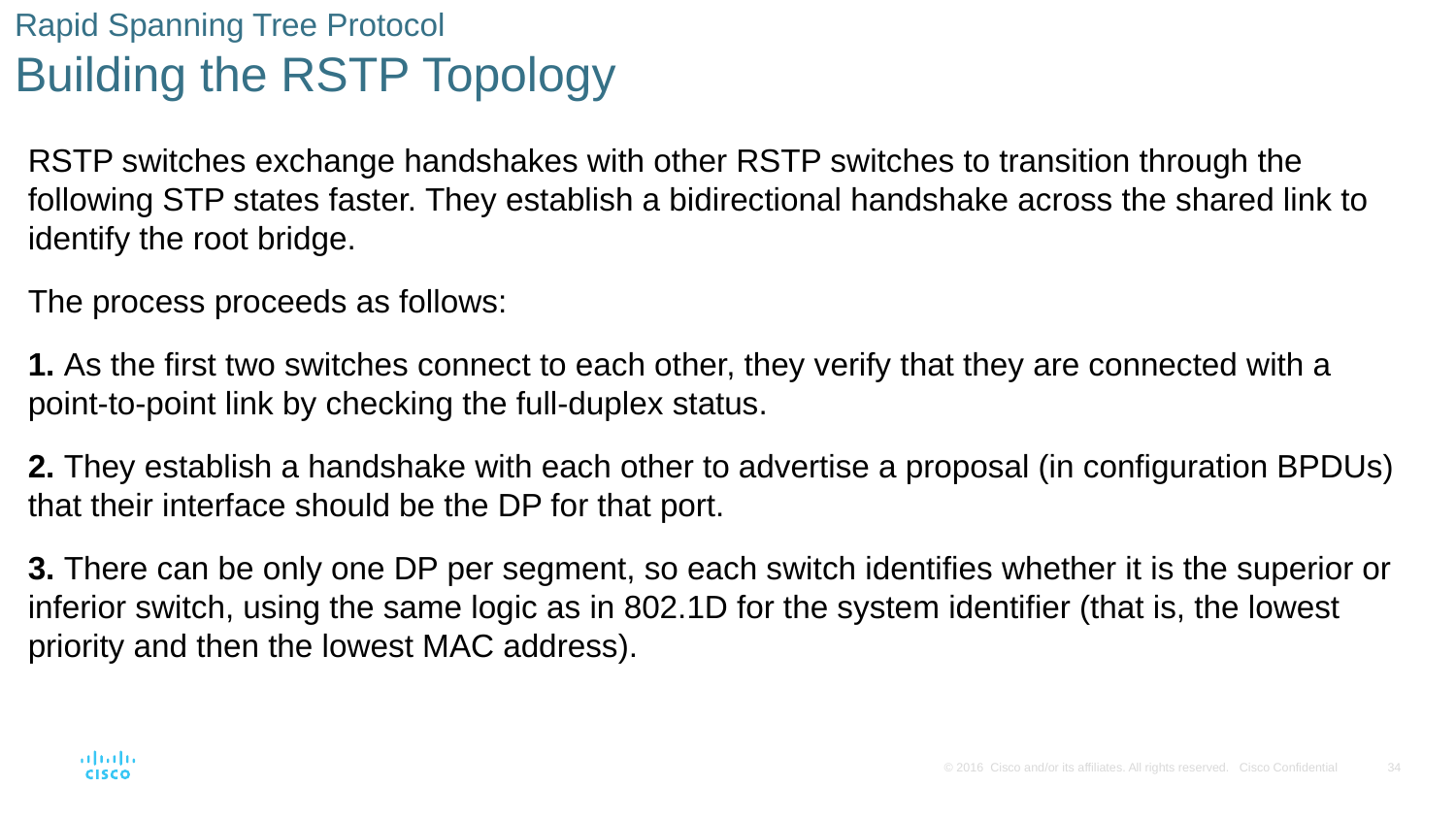

# Rapid Spanning Tree Protocol Building the RSTP Topology
RSTP switches exchange handshakes with other RSTP switches to transition through the following STP states faster. They establish a bidirectional handshake across the shared link to identify the root bridge.
The process proceeds as follows:
1. As the first two switches connect to each other, they verify that they are connected with a point-to-point link by checking the full-duplex status.
2. They establish a handshake with each other to advertise a proposal (in configuration BPDUs) that their interface should be the DP for that port.
3. There can be only one DP per segment, so each switch identifies whether it is the superior or inferior switch, using the same logic as in 802.1D for the system identifier (that is, the lowest priority and then the lowest MAC address).